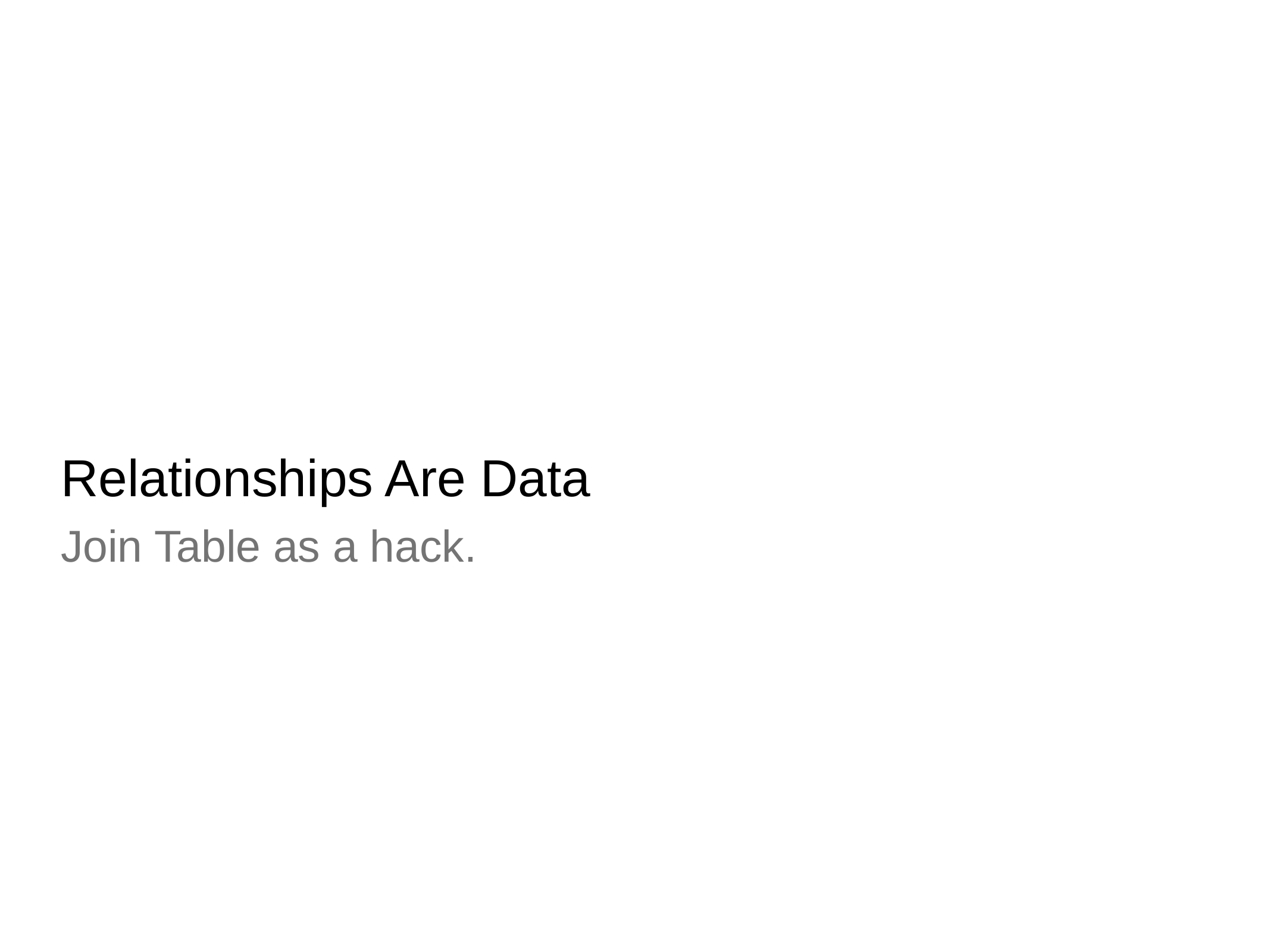

# Relationships Are Data
Join Table as a hack.